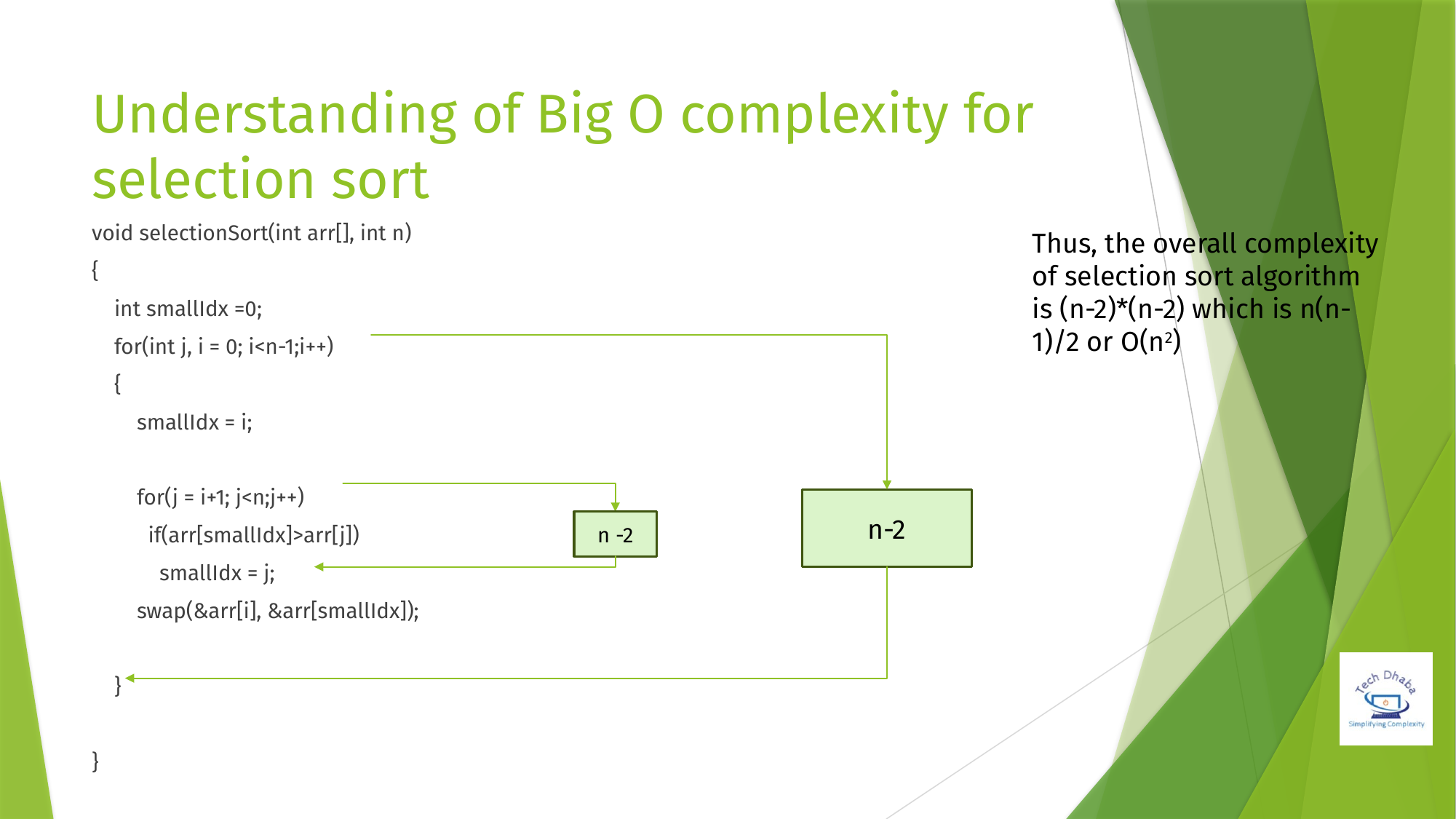

# Understanding of Big O complexity for selection sort
void selectionSort(int arr[], int n)
{
    int smallIdx =0;
    for(int j, i = 0; i<n-1;i++)
    {
        smallIdx = i;

        for(j = i+1; j<n;j++)
          if(arr[smallIdx]>arr[j])
            smallIdx = j;
        swap(&arr[i], &arr[smallIdx]);

    }

}
Thus, the overall complexity of selection sort algorithm is (n-2)*(n-2) which is n(n-1)/2 or O(n2)
n-2
n -2